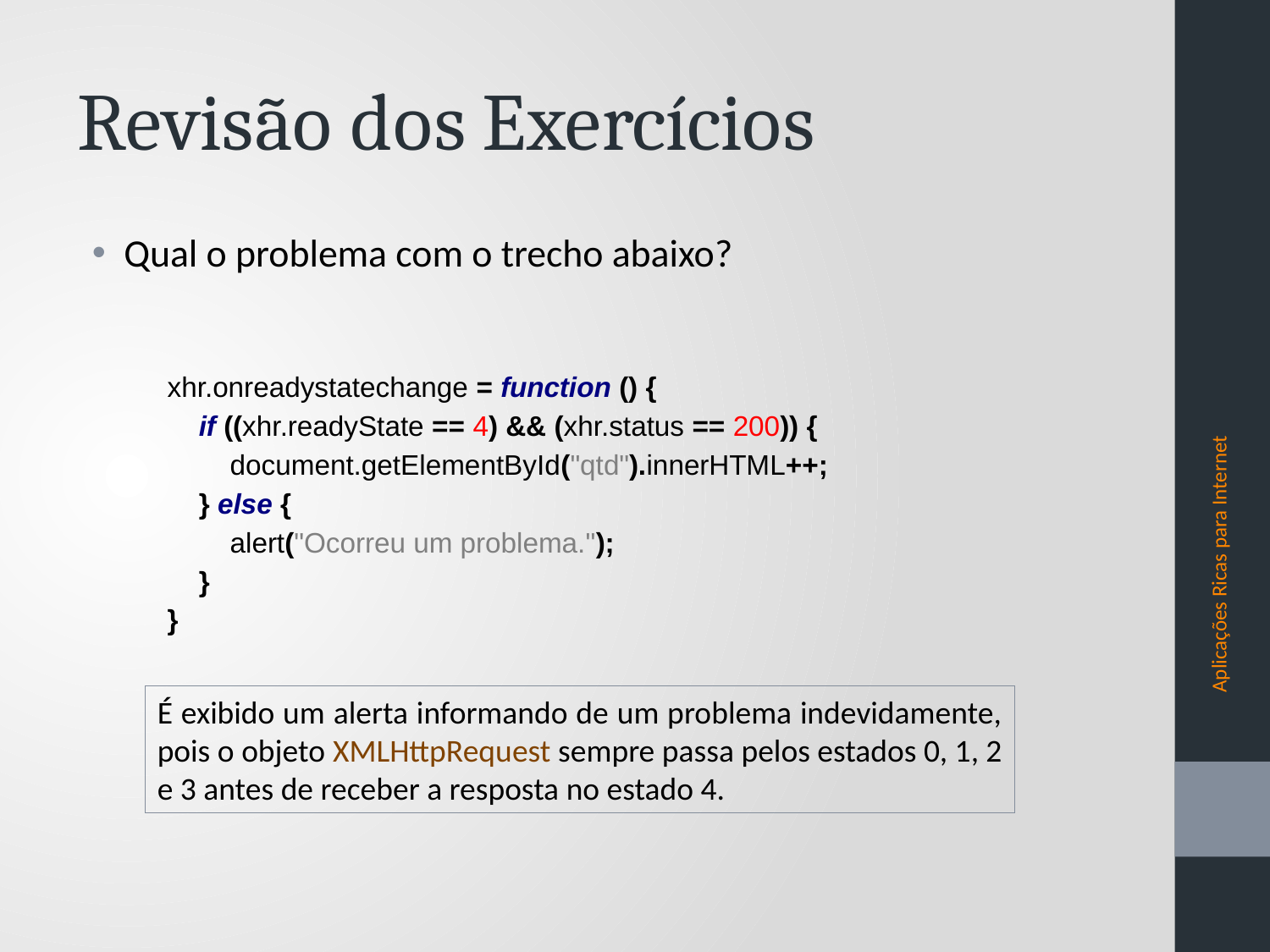

# Revisão dos Exercícios
Qual o problema com o trecho abaixo?
xhr.onreadystatechange = function () {
    if ((xhr.readyState == 4) && (xhr.status == 200)) {
        document.getElementById("qtd").innerHTML++;
    } else {
        alert("Ocorreu um problema.");
    }
}
Aplicações Ricas para Internet
É exibido um alerta informando de um problema indevidamente, pois o objeto XMLHttpRequest sempre passa pelos estados 0, 1, 2 e 3 antes de receber a resposta no estado 4.